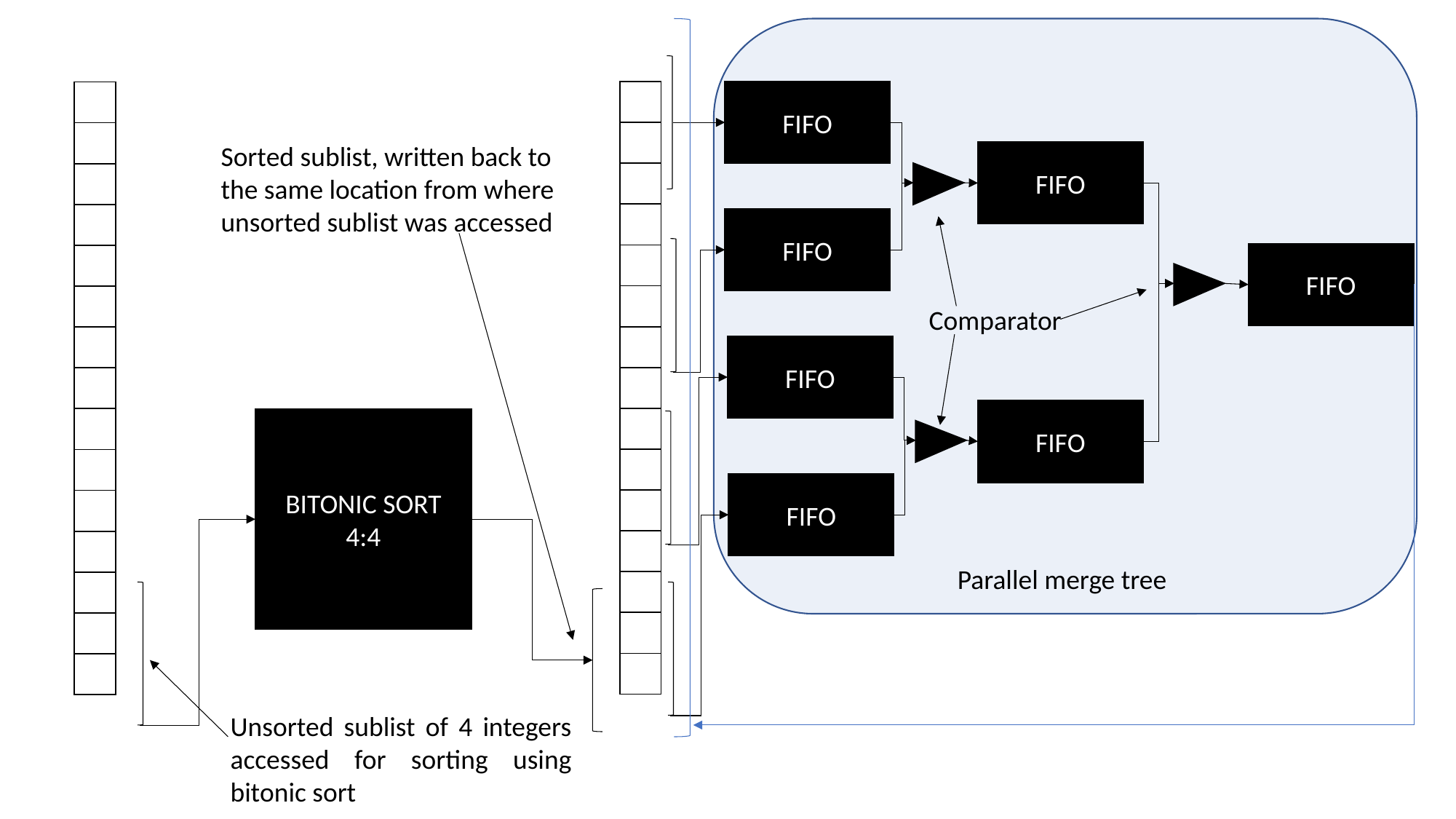

Parallel merge tree

|  |
| --- |
|  |
|  |
|  |
|  |
|  |
|  |
|  |
|  |
|  |
|  |
|  |
|  |
|  |
|  |
FIFO
|  |
| --- |
|  |
|  |
|  |
|  |
|  |
|  |
|  |
|  |
|  |
|  |
|  |
|  |
|  |
|  |
Sorted sublist, written back to the same location from where unsorted sublist was accessed
FIFO

FIFO

FIFO

Comparator
FIFO
FIFO
BITONIC SORT
4:4

FIFO

Unsorted sublist of 4 integers accessed for sorting using bitonic sort